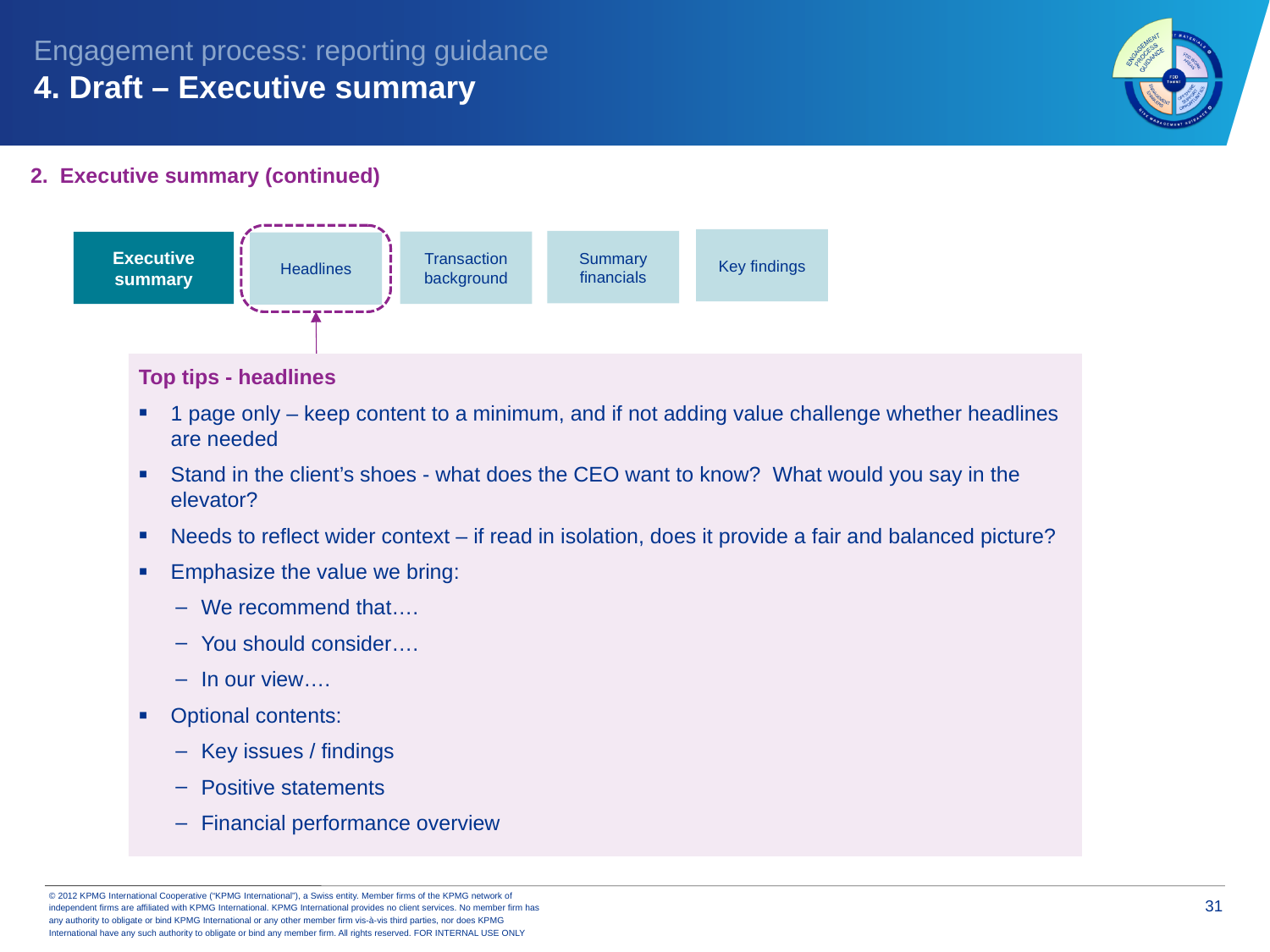

Engagement process: reporting guidance
4. Draft – Executive summary
2.  Executive summary (continued)

Key findings
Summary financials
Transaction background
Executive summary
Headlines
Top tips - headlines
1 page only – keep content to a minimum, and if not adding value challenge whether headlines are needed
Stand in the client’s shoes - what does the CEO want to know?  What would you say in the elevator?
Needs to reflect wider context – if read in isolation, does it provide a fair and balanced picture?
Emphasize the value we bring:
We recommend that….
You should consider….
In our view….
Optional contents:
Key issues / findings
Positive statements
Financial performance overview